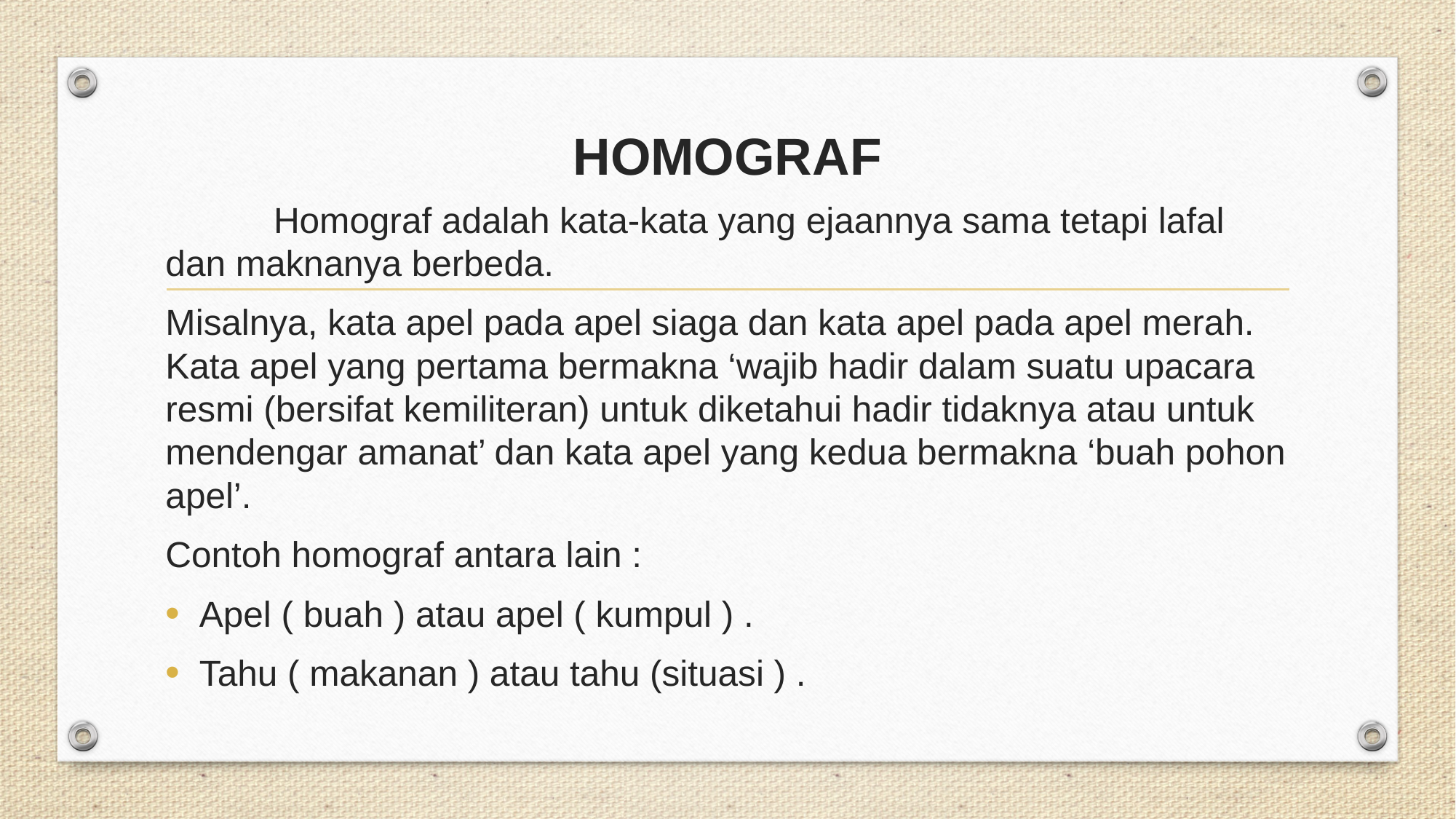

# HOMOGRAF
	Homograf adalah kata-kata yang ejaannya sama tetapi lafal dan maknanya berbeda.
Misalnya, kata apel pada apel siaga dan kata apel pada apel merah. Kata apel yang pertama bermakna ‘wajib hadir dalam suatu upacara resmi (bersifat kemiliteran) untuk diketahui hadir tidaknya atau untuk mendengar amanat’ dan kata apel yang kedua bermakna ‘buah pohon apel’.
Contoh homograf antara lain :
Apel ( buah ) atau apel ( kumpul ) .
Tahu ( makanan ) atau tahu (situasi ) .